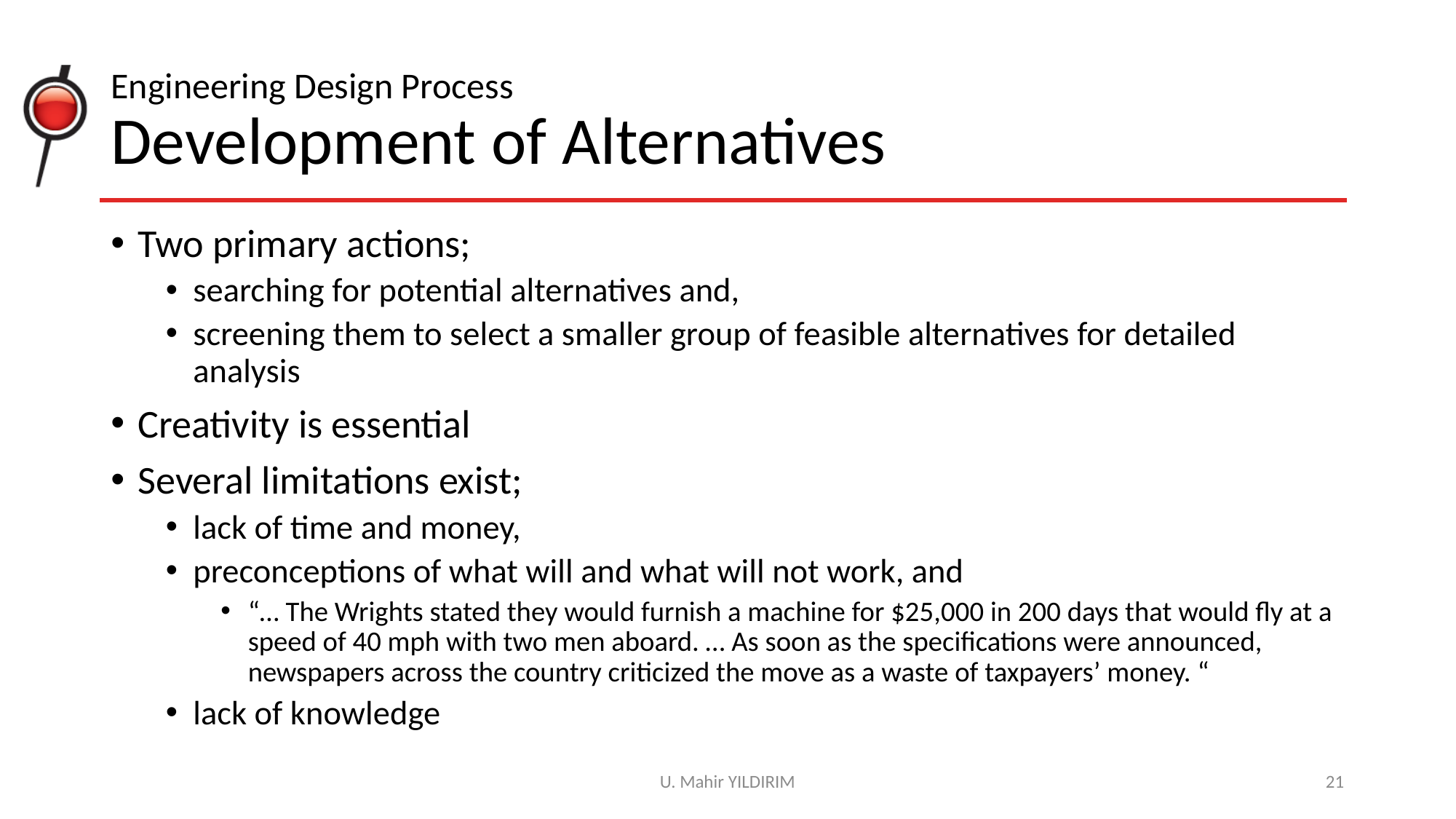

# Engineering Design Process Development of Alternatives
Two primary actions;
searching for potential alternatives and,
screening them to select a smaller group of feasible alternatives for detailed analysis
Creativity is essential
Several limitations exist;
lack of time and money,
preconceptions of what will and what will not work, and
“… The Wrights stated they would furnish a machine for $25,000 in 200 days that would fly at a speed of 40 mph with two men aboard. … As soon as the specifications were announced, newspapers across the country criticized the move as a waste of taxpayers’ money. “
lack of knowledge
U. Mahir YILDIRIM
21